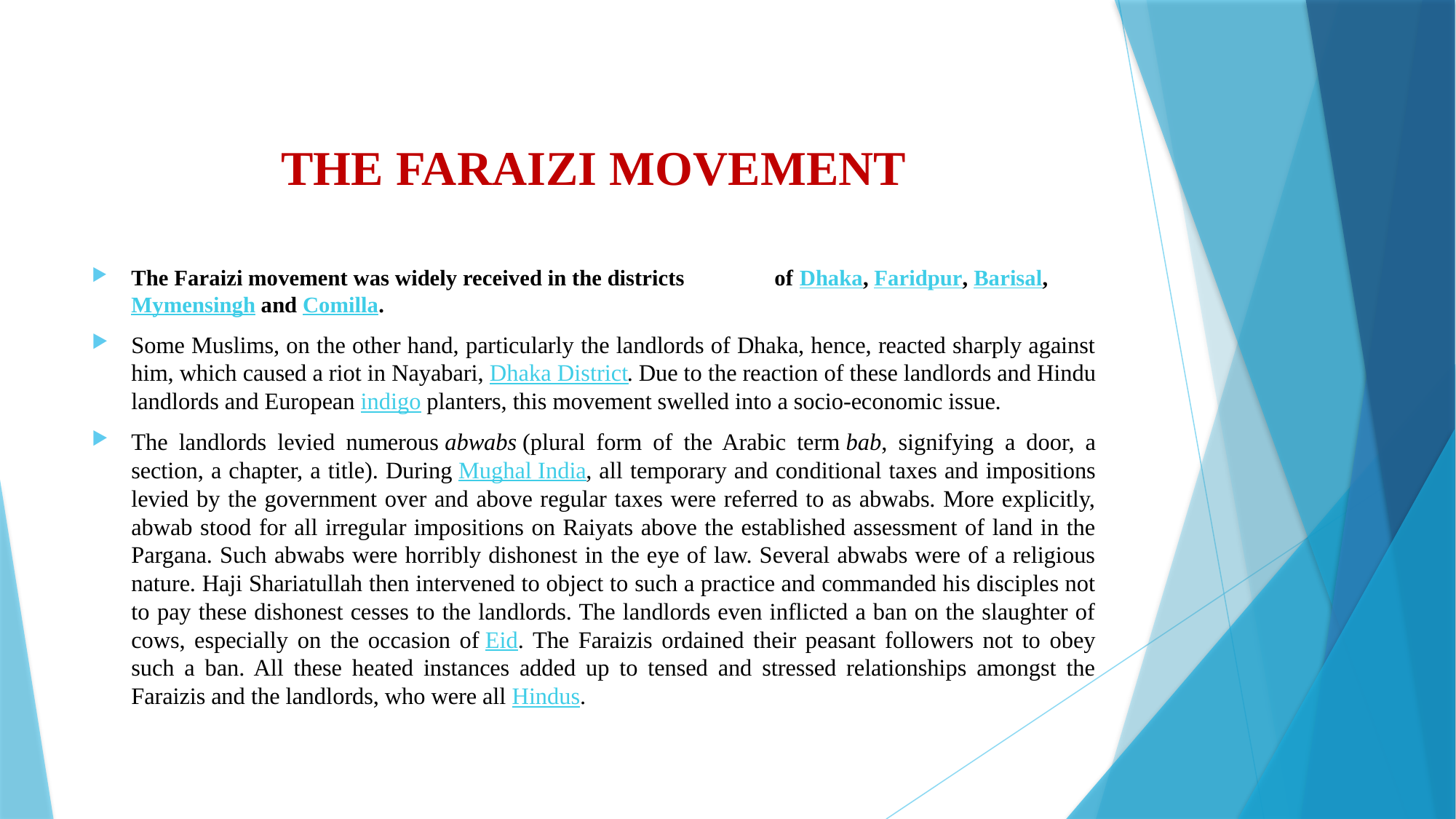

# THE FARAIZI MOVEMENT
The Faraizi movement was widely received in the districts                of Dhaka, Faridpur, Barisal, Mymensingh and Comilla.
Some Muslims, on the other hand, particularly the landlords of Dhaka, hence, reacted sharply against him, which caused a riot in Nayabari, Dhaka District. Due to the reaction of these landlords and Hindu landlords and European indigo planters, this movement swelled into a socio-economic issue.
The landlords levied numerous abwabs (plural form of the Arabic term bab, signifying a door, a section, a chapter, a title). During Mughal India, all temporary and conditional taxes and impositions levied by the government over and above regular taxes were referred to as abwabs. More explicitly, abwab stood for all irregular impositions on Raiyats above the established assessment of land in the Pargana. Such abwabs were horribly dishonest in the eye of law. Several abwabs were of a religious nature. Haji Shariatullah then intervened to object to such a practice and commanded his disciples not to pay these dishonest cesses to the landlords. The landlords even inflicted a ban on the slaughter of cows, especially on the occasion of Eid. The Faraizis ordained their peasant followers not to obey such a ban. All these heated instances added up to tensed and stressed relationships amongst the Faraizis and the landlords, who were all Hindus.